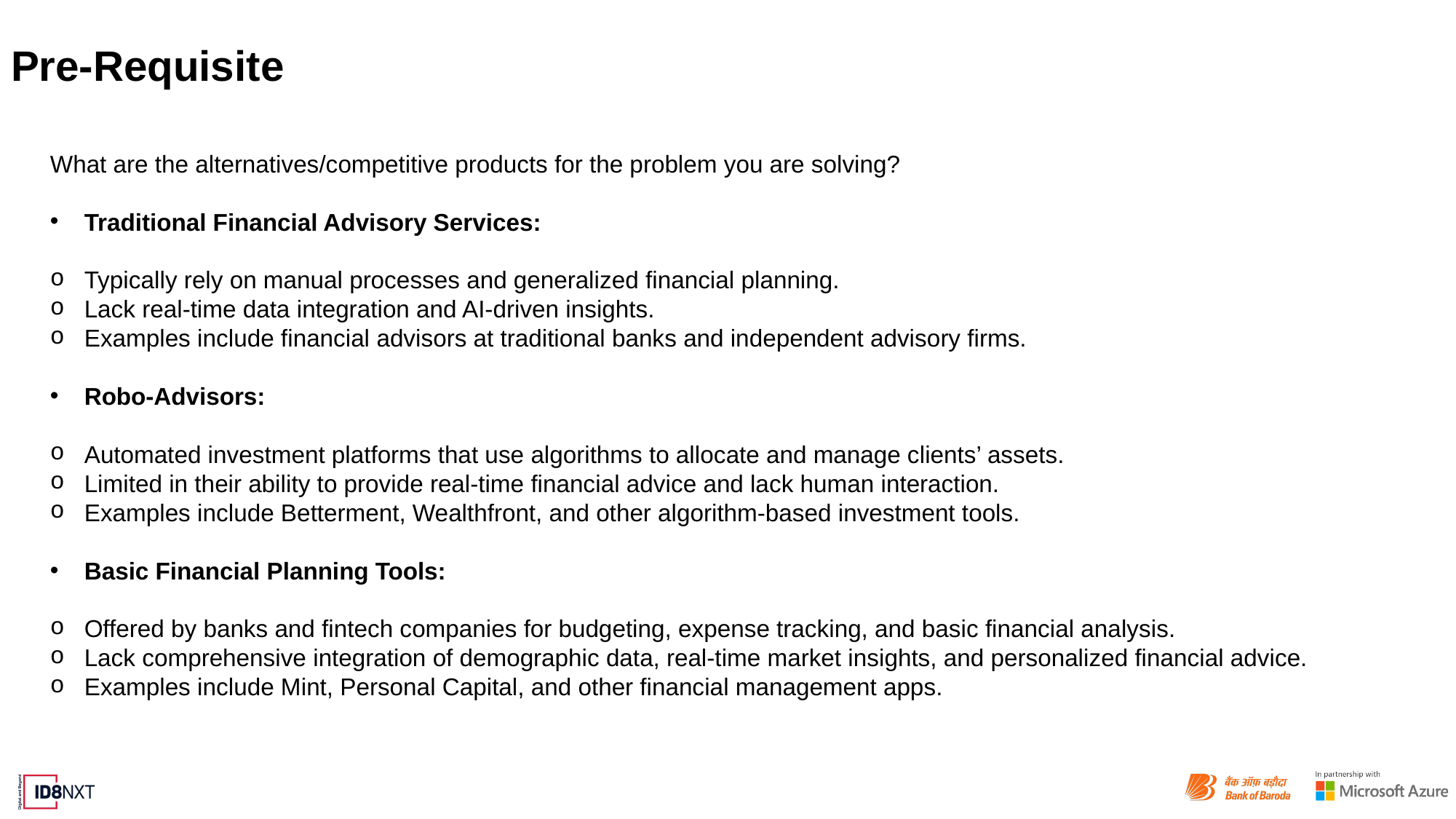

# Pre-Requisite
What are the alternatives/competitive products for the problem you are solving?
Traditional Financial Advisory Services:

Typically rely on manual processes and generalized financial planning.
Lack real-time data integration and AI-driven insights.
Examples include financial advisors at traditional banks and independent advisory firms.

Robo-Advisors:

Automated investment platforms that use algorithms to allocate and manage clients’ assets.
Limited in their ability to provide real-time financial advice and lack human interaction.
Examples include Betterment, Wealthfront, and other algorithm-based investment tools.

Basic Financial Planning Tools:

Offered by banks and fintech companies for budgeting, expense tracking, and basic financial analysis.
Lack comprehensive integration of demographic data, real-time market insights, and personalized financial advice.
Examples include Mint, Personal Capital, and other financial management apps.